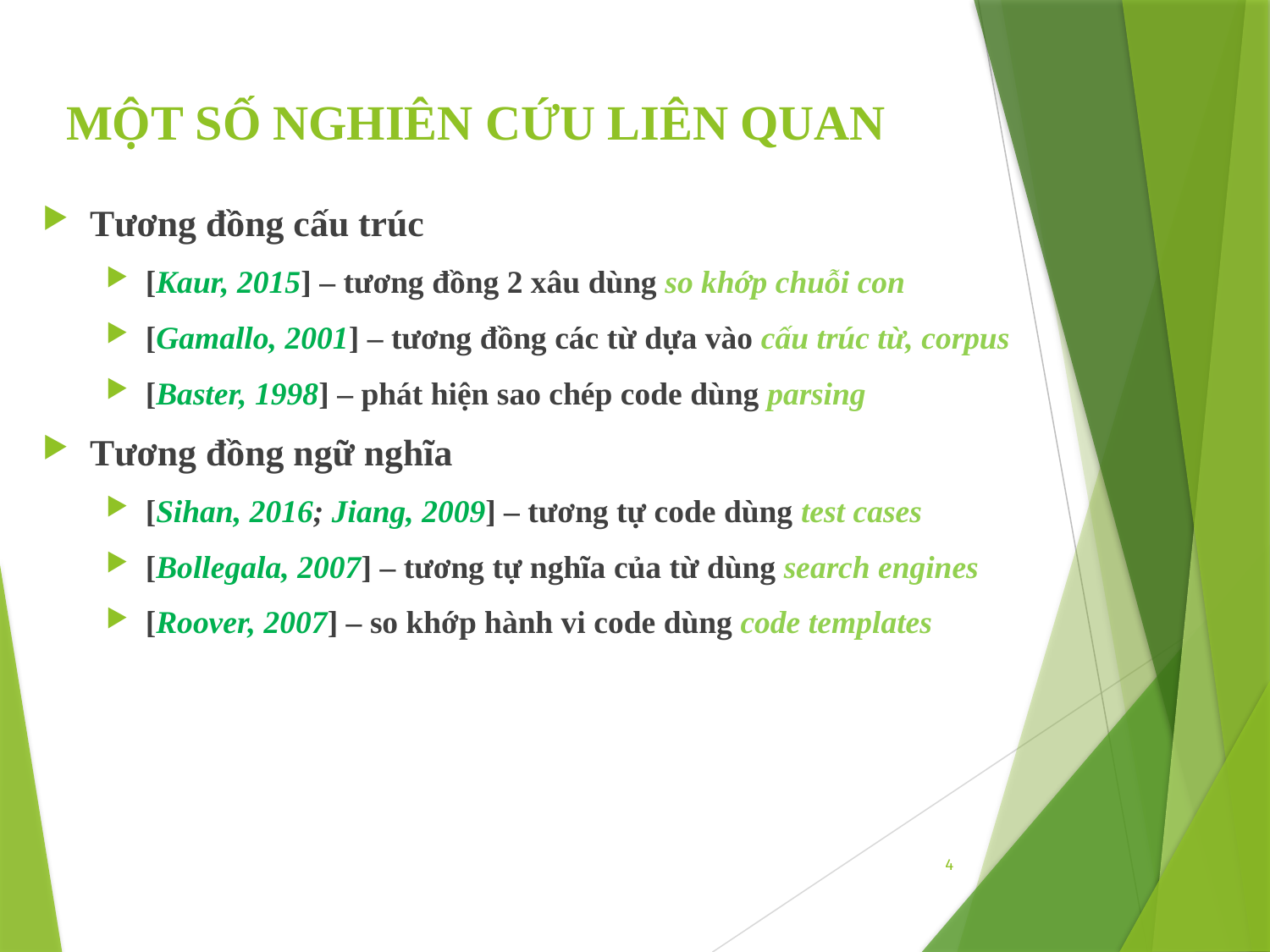

# MỘT SỐ NGHIÊN CỨU LIÊN QUAN
Tương đồng cấu trúc
[Kaur, 2015] – tương đồng 2 xâu dùng so khớp chuỗi con
[Gamallo, 2001] – tương đồng các từ dựa vào cấu trúc từ, corpus
[Baster, 1998] – phát hiện sao chép code dùng parsing
Tương đồng ngữ nghĩa
[Sihan, 2016; Jiang, 2009] – tương tự code dùng test cases
[Bollegala, 2007] – tương tự nghĩa của từ dùng search engines
[Roover, 2007] – so khớp hành vi code dùng code templates
4